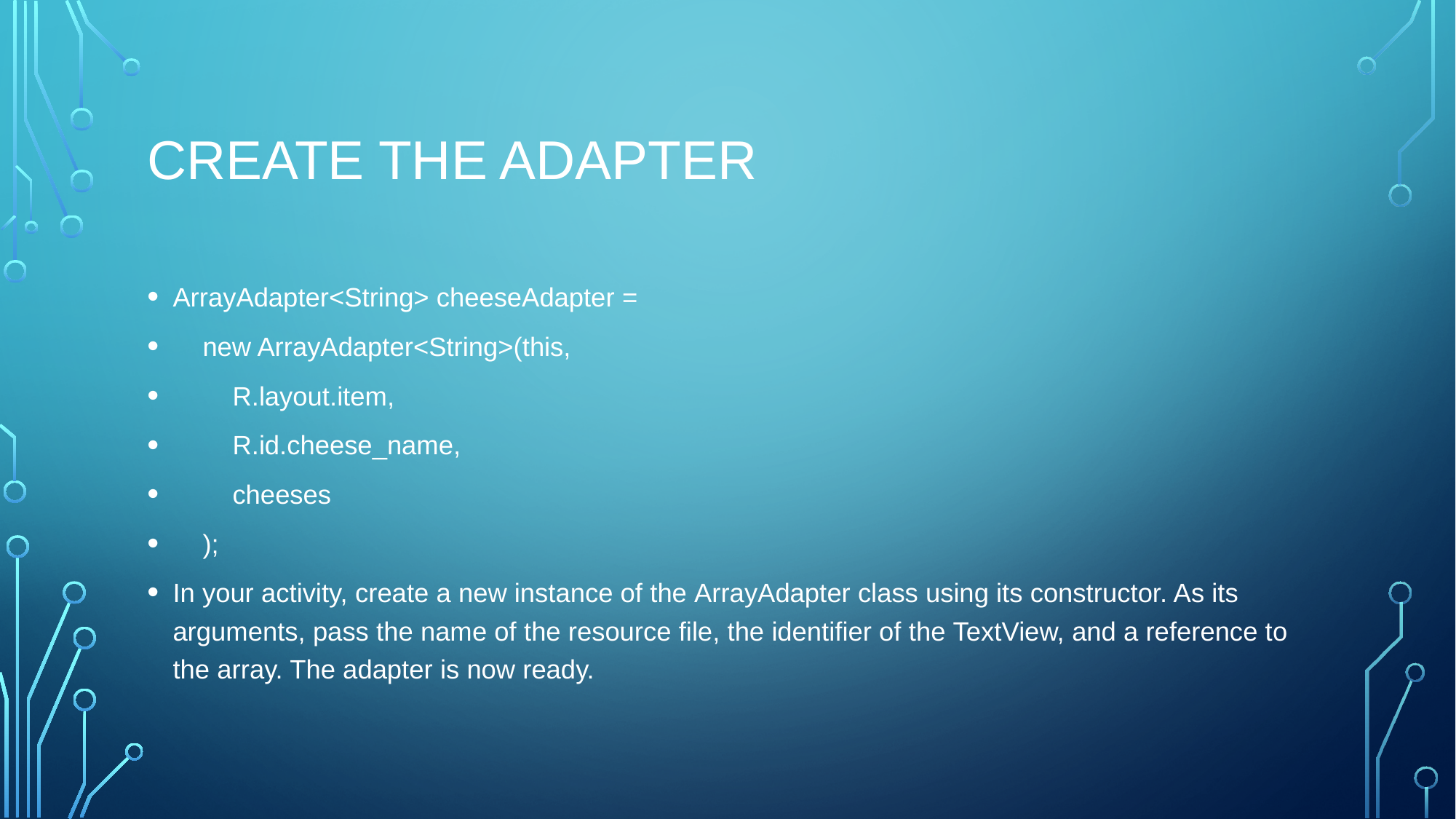

# Create the Adapter
ArrayAdapter<String> cheeseAdapter =
    new ArrayAdapter<String>(this,
        R.layout.item,
        R.id.cheese_name,
        cheeses
    );
In your activity, create a new instance of the ArrayAdapter class using its constructor. As its arguments, pass the name of the resource file, the identifier of the TextView, and a reference to the array. The adapter is now ready.